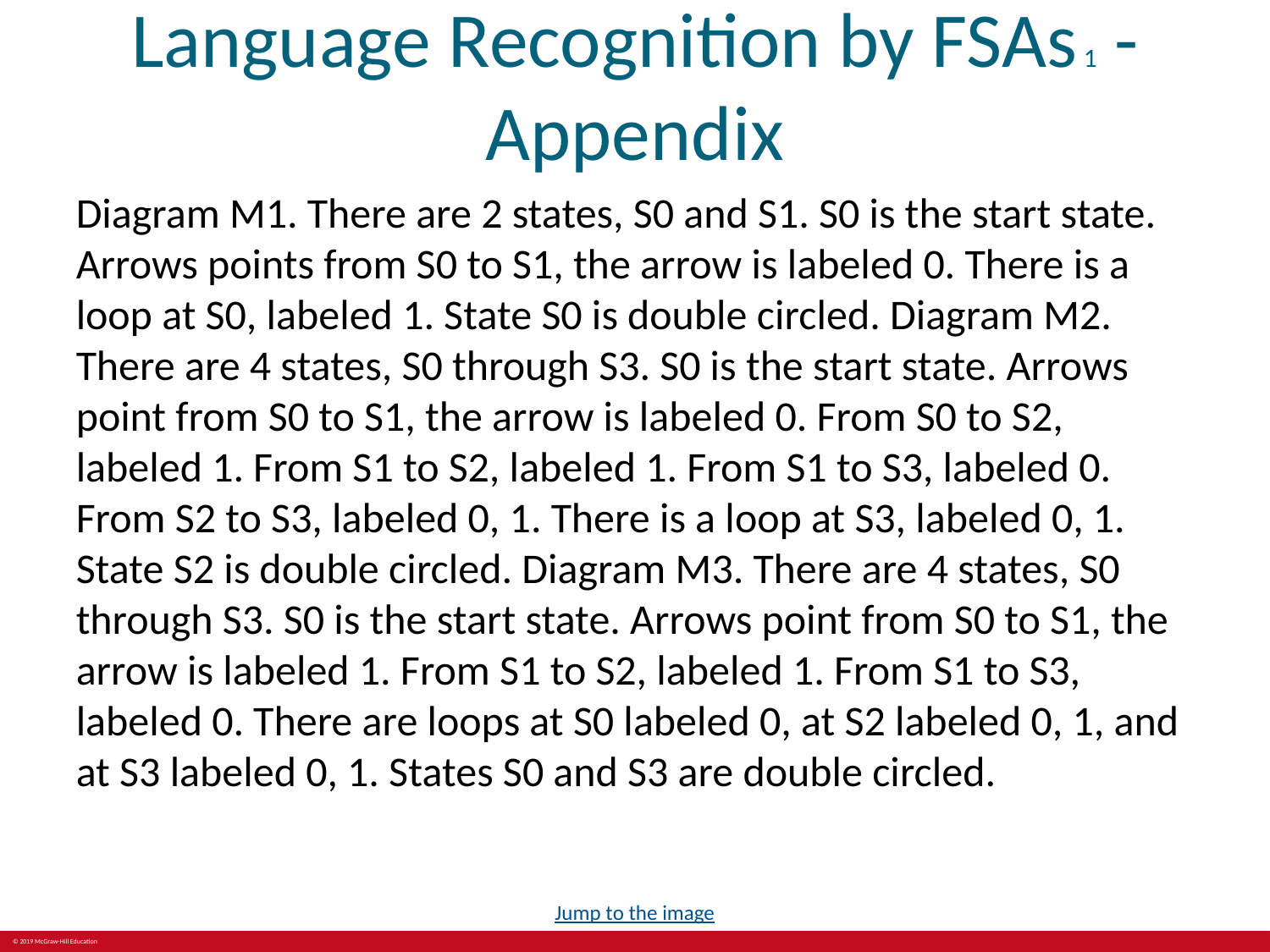

# Language Recognition by FSAs 1 - Appendix
Diagram M1. There are 2 states, S0 and S1. S0 is the start state. Arrows points from S0 to S1, the arrow is labeled 0. There is a loop at S0, labeled 1. State S0 is double circled. Diagram M2. There are 4 states, S0 through S3. S0 is the start state. Arrows point from S0 to S1, the arrow is labeled 0. From S0 to S2, labeled 1. From S1 to S2, labeled 1. From S1 to S3, labeled 0. From S2 to S3, labeled 0, 1. There is a loop at S3, labeled 0, 1. State S2 is double circled. Diagram M3. There are 4 states, S0 through S3. S0 is the start state. Arrows point from S0 to S1, the arrow is labeled 1. From S1 to S2, labeled 1. From S1 to S3, labeled 0. There are loops at S0 labeled 0, at S2 labeled 0, 1, and at S3 labeled 0, 1. States S0 and S3 are double circled.
Jump to the image